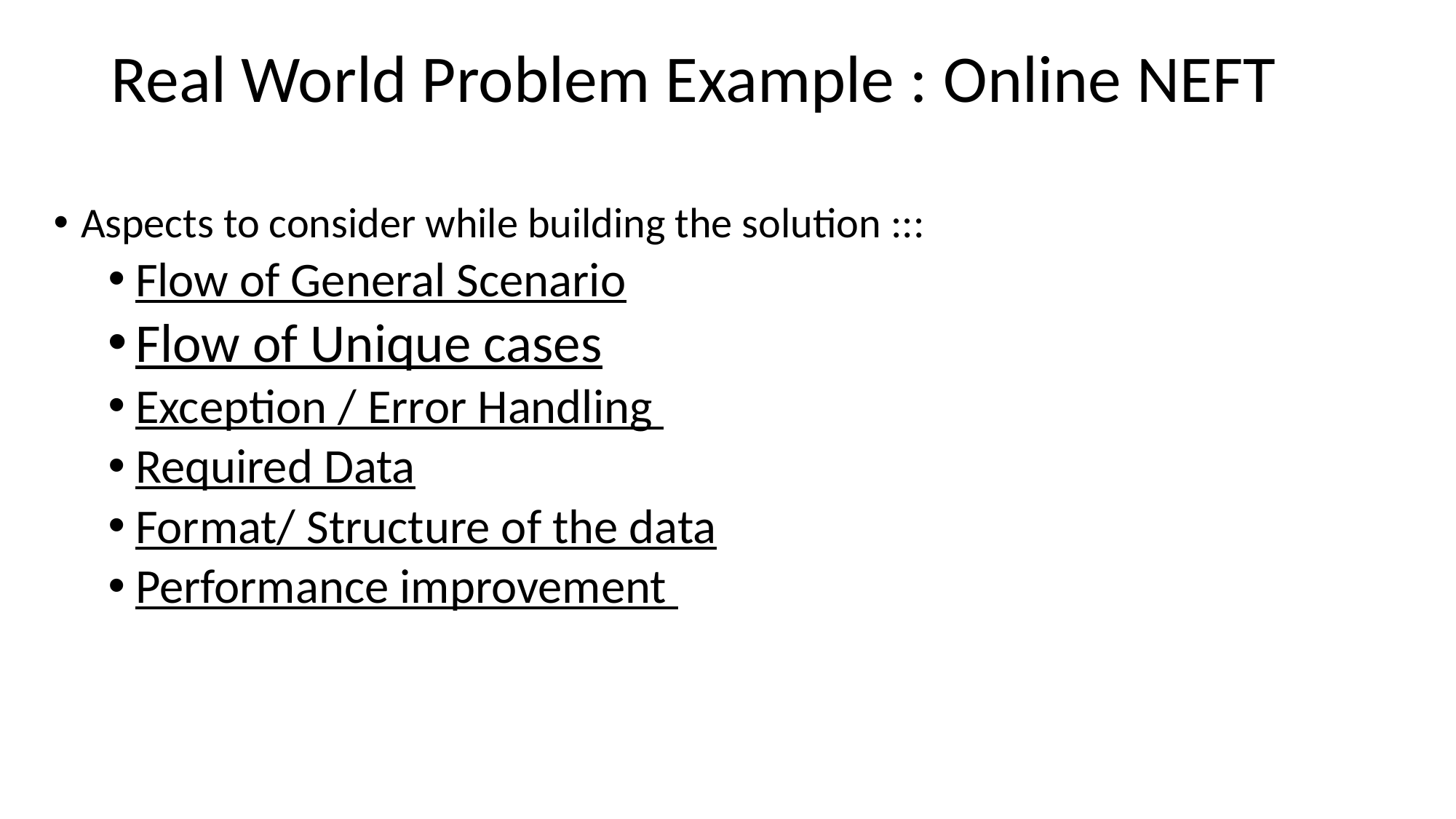

# Real World Problem Example : Online NEFT
Aspects to consider while building the solution :::
Flow of General Scenario
Flow of Unique cases
Exception / Error Handling
Required Data
Format/ Structure of the data
Performance improvement